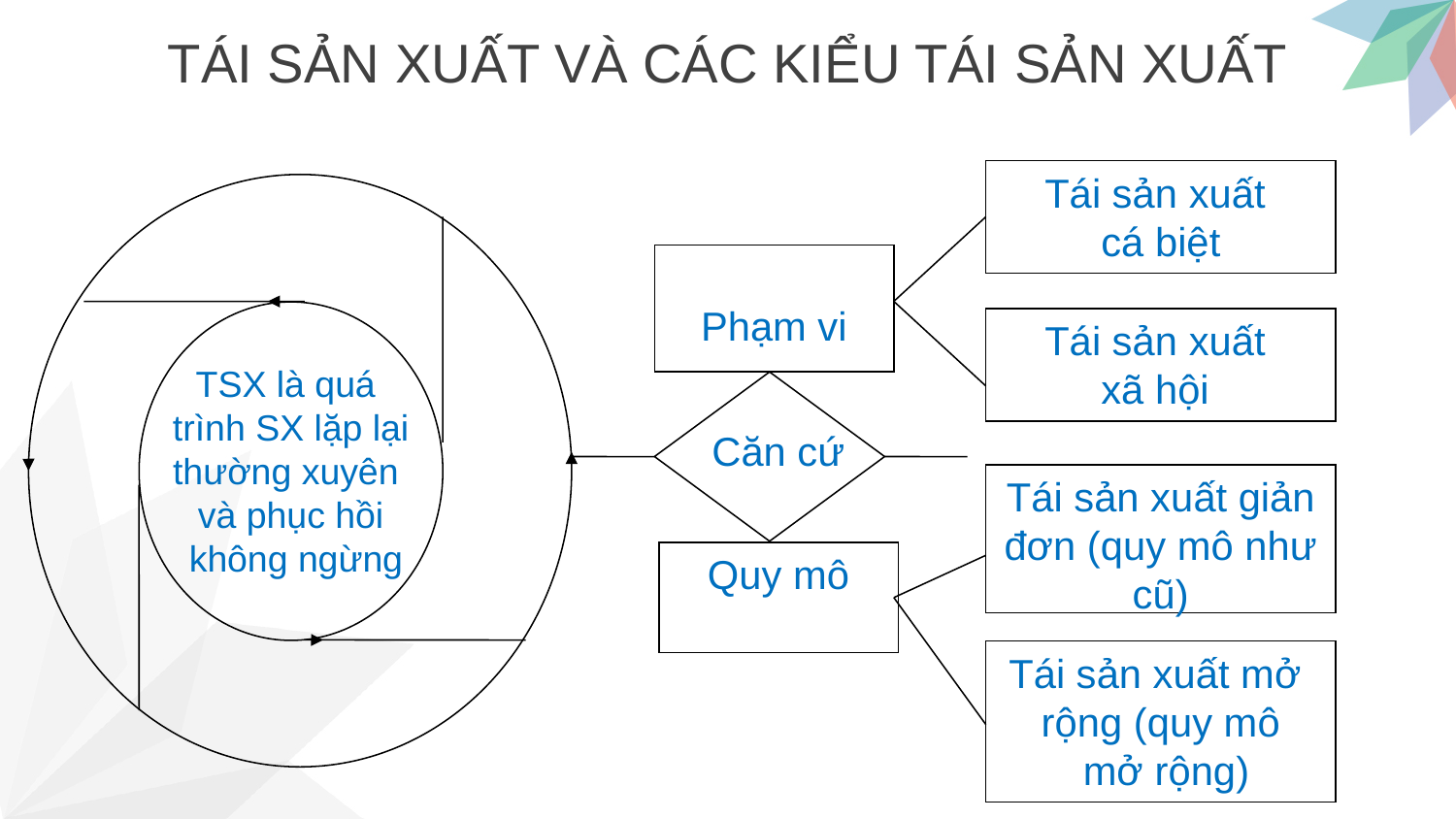

TÁI SẢN XUẤT VÀ CÁC KIỂU TÁI SẢN XUẤT
Tái sản xuất
cá biệt

Phạm vi

Tái sản xuất
xã hội
TSX là quá
trình SX lặp lại thường xuyên
và phục hồi
 không ngừng

Căn cứ

Tái sản xuất giản đơn (quy mô như cũ)

Quy mô

Tái sản xuất mở
rộng (quy mô
 mở rộng)